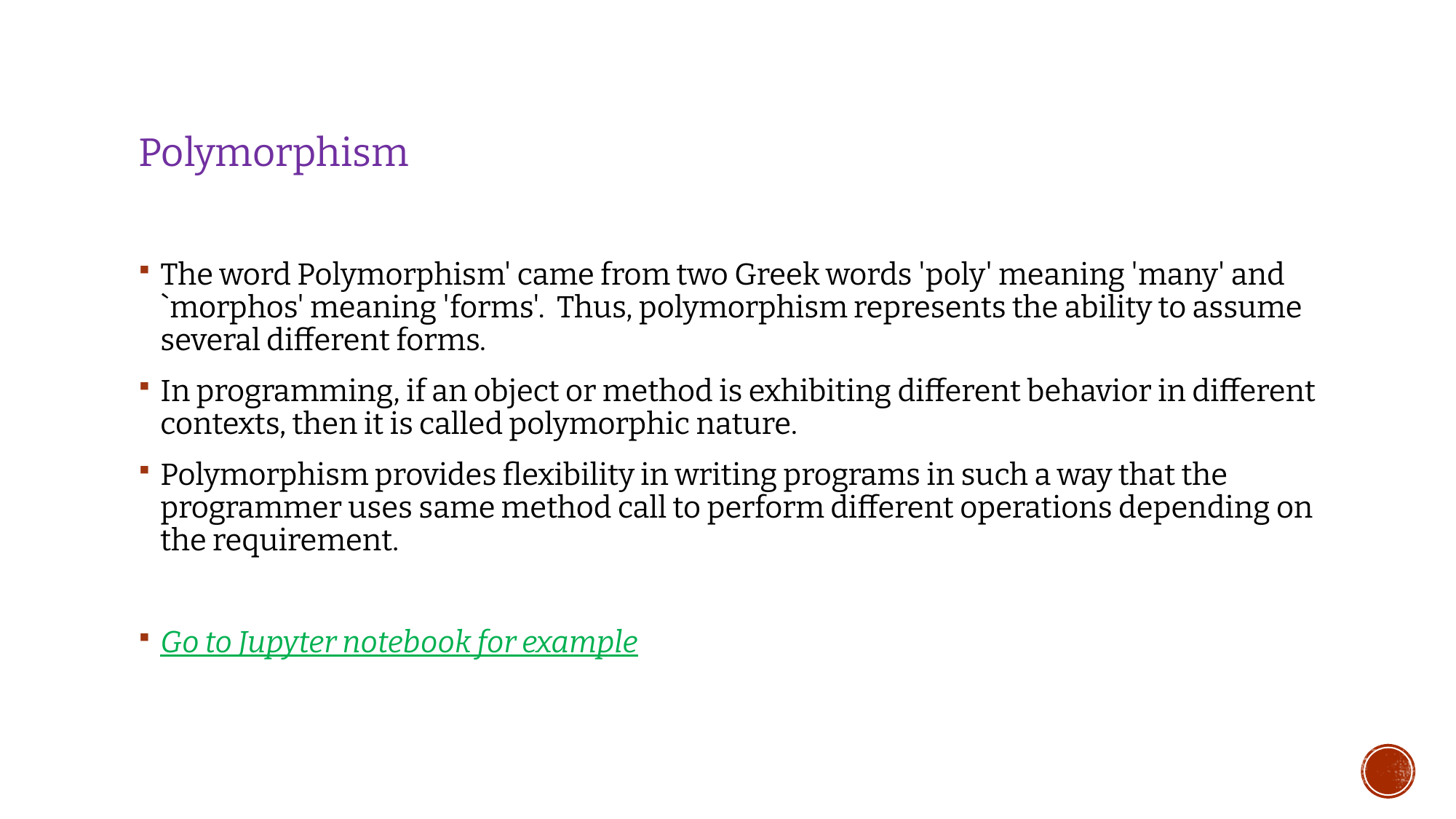

# Polymorphism
The word Polymorphism' came from two Greek words 'poly' meaning 'many' and `morphos' meaning 'forms'.  Thus, polymorphism represents the ability to assume several different forms.
In programming, if an object or method is exhibiting different behavior in different contexts, then it is called polymorphic nature.
Polymorphism provides flexibility in writing programs in such a way that the programmer uses same method call to perform different operations depending on the requirement.

Go to Jupyter notebook for example